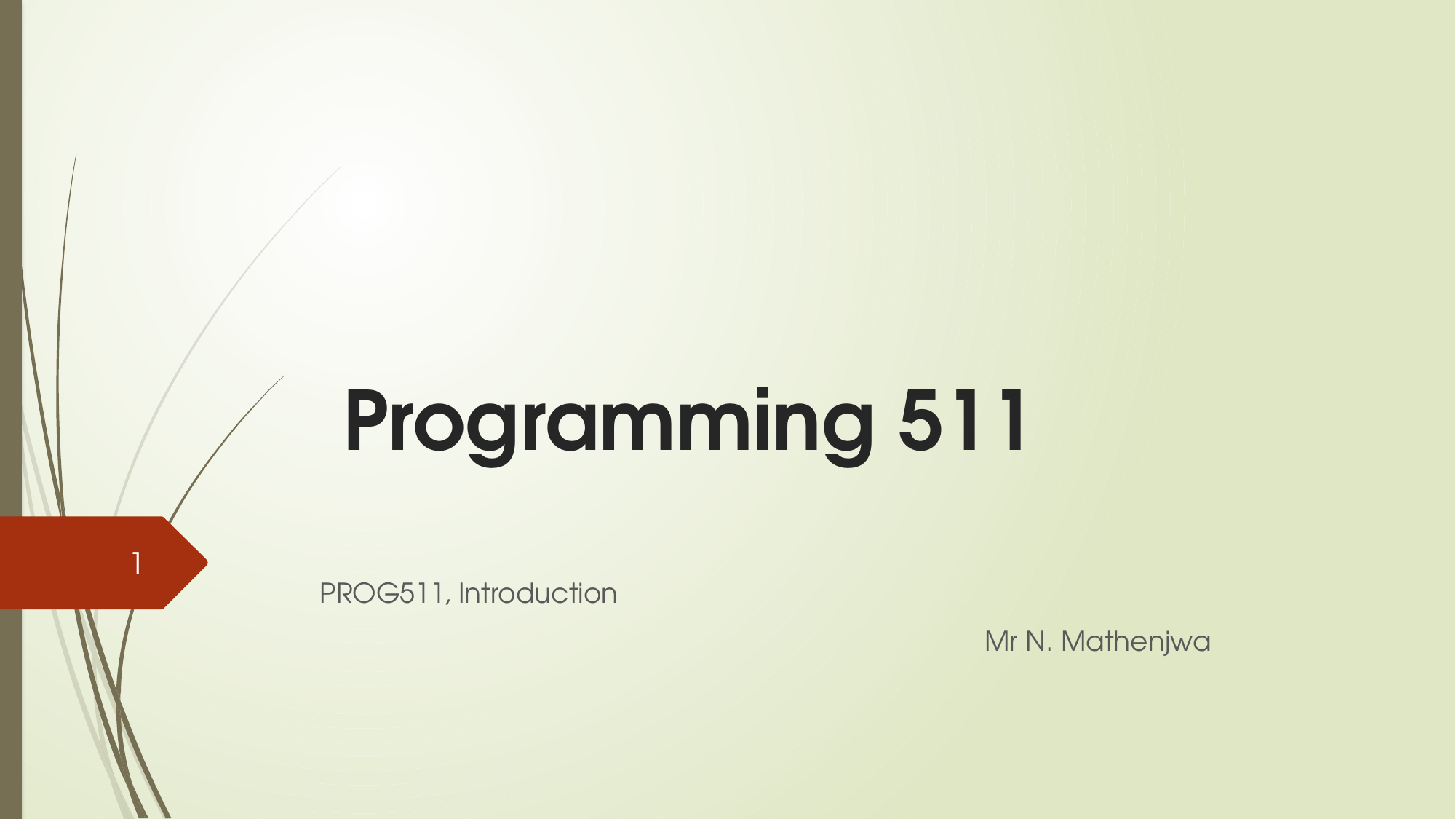

# Programming 511
1
PROG511, Introduction
                                                                                       Mr N. Mathenjwa